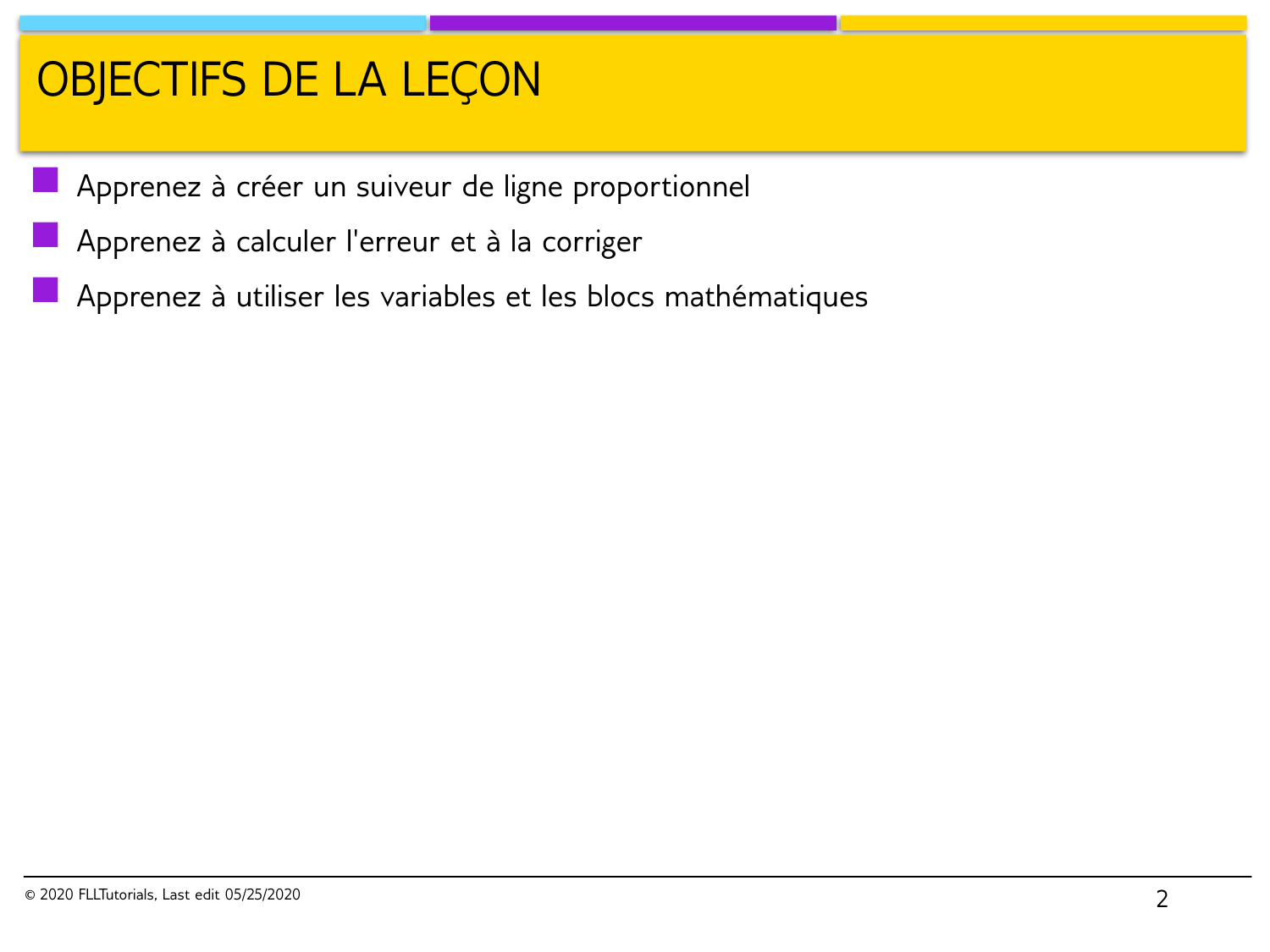

# Objectifs de la leçon
Apprenez à créer un suiveur de ligne proportionnel
Apprenez à calculer l'erreur et à la corriger
Apprenez à utiliser les variables et les blocs mathématiques
2
© 2020 FLLTutorials, Last edit 05/25/2020